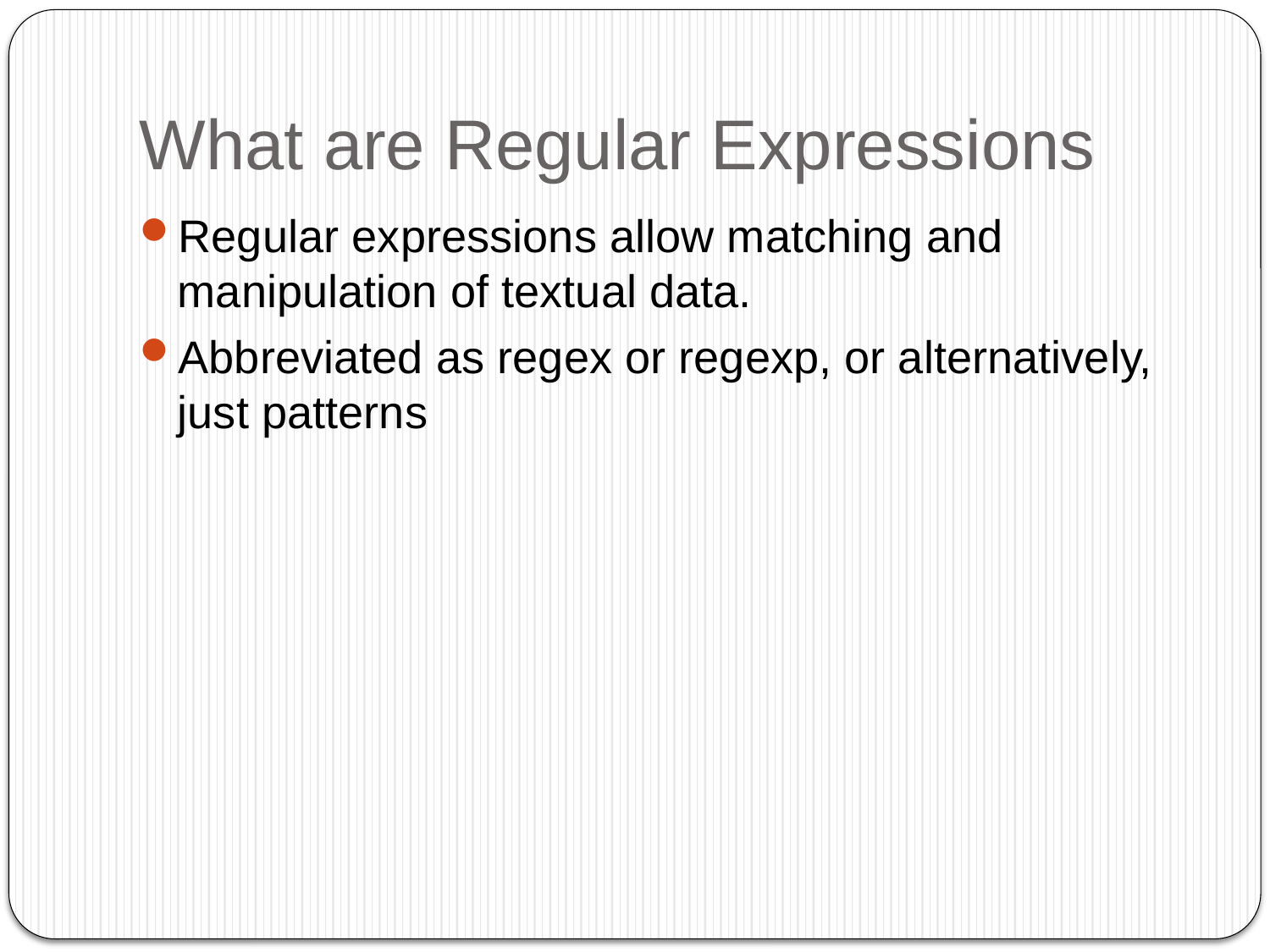

# What are Regular Expressions
Regular expressions allow matching and manipulation of textual data.
Abbreviated as regex or regexp, or alternatively, just patterns